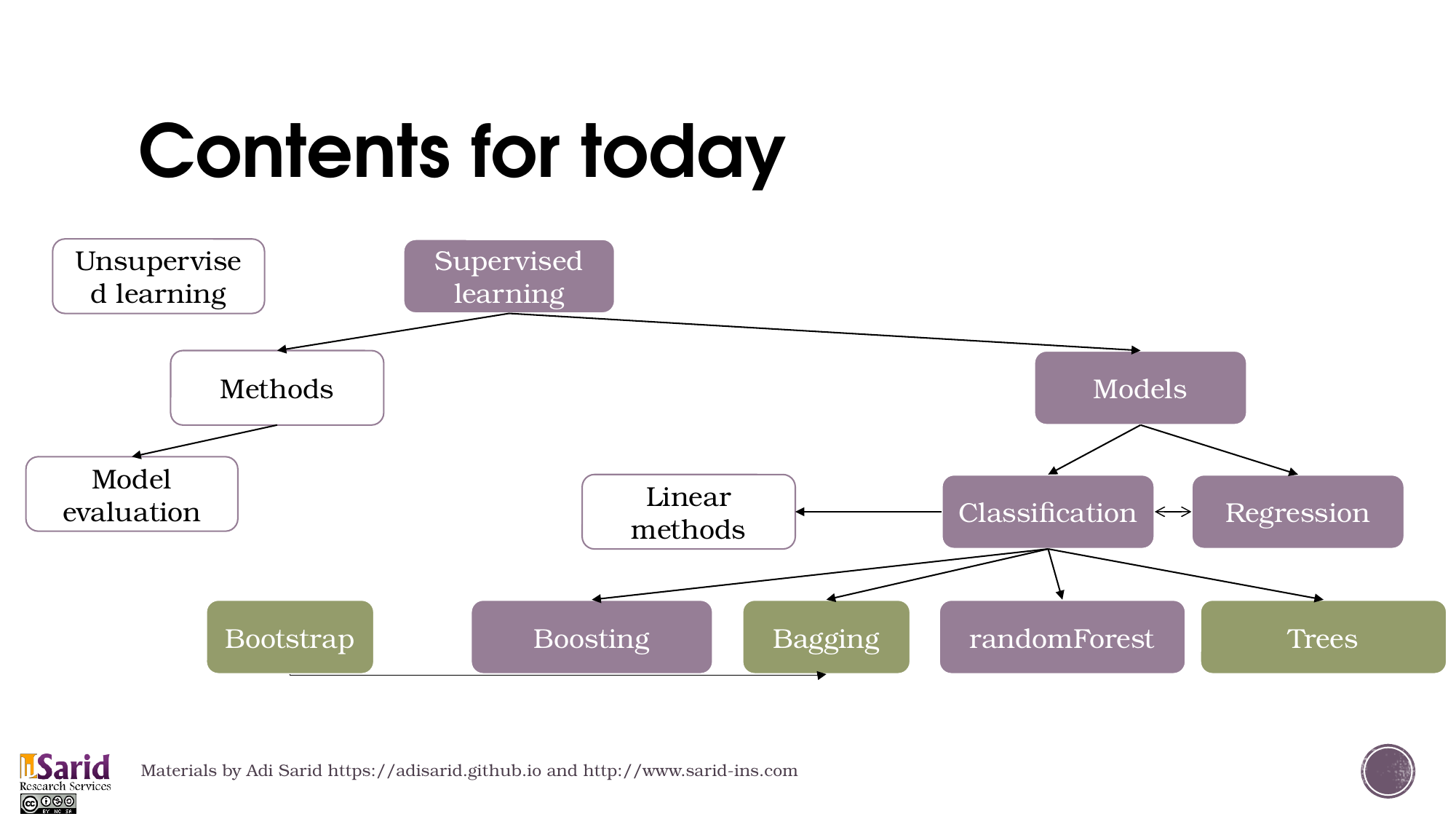

# Contents for today
Unsupervised learning
Supervised learning
Methods
Models
Model evaluation
Regression
Linear methods
Classification
Bootstrap
Boosting
Bagging
randomForest
Trees
Materials by Adi Sarid https://adisarid.github.io and http://www.sarid-ins.com
18